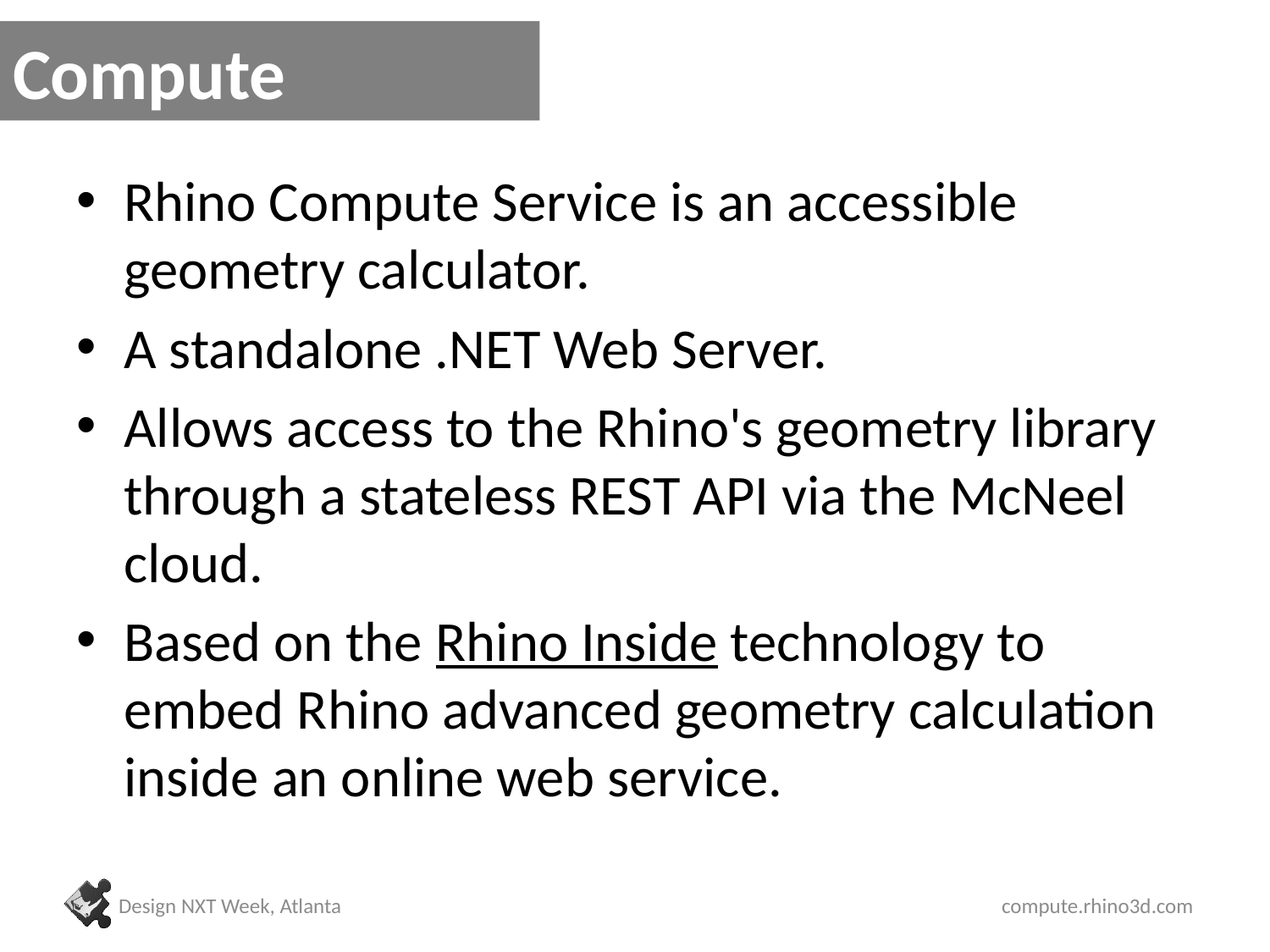

# Compute
Rhino Compute Service is an accessible geometry calculator.
A standalone .NET Web Server.
Allows access to the Rhino's geometry library through a stateless REST API via the McNeel cloud.
Based on the Rhino Inside technology to embed Rhino advanced geometry calculation inside an online web service.
Design NXT Week, Atlanta